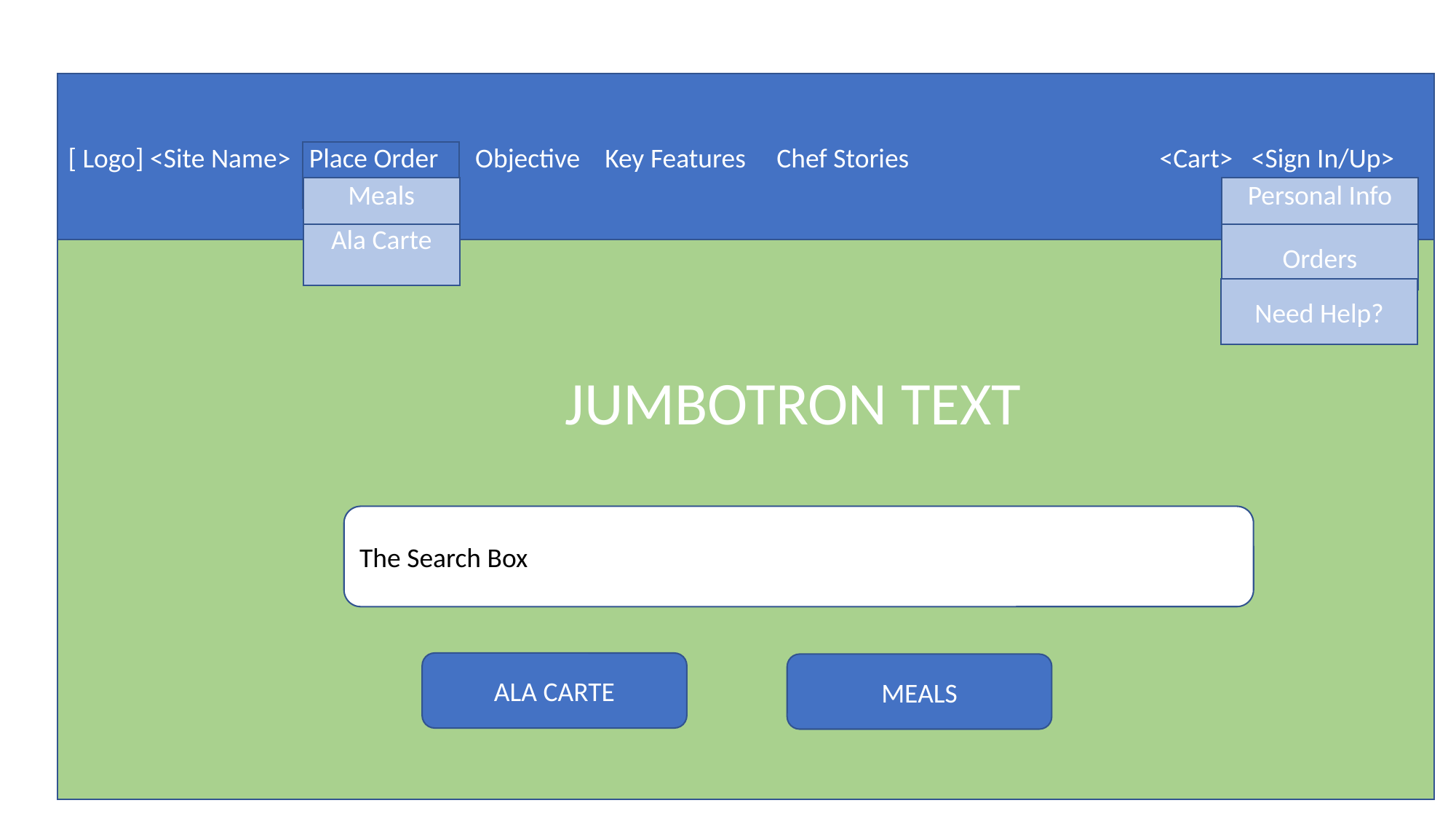

[ Logo] <Site Name>   Place Order      Objective    Key Features     Chef Stories    			<Cart>   <Sign In/Up>

Meals

Personal Info

Orders
Ala Carte

Need Help?
JUMBOTRON TEXT
The Search Box
ALA CARTE
MEALS